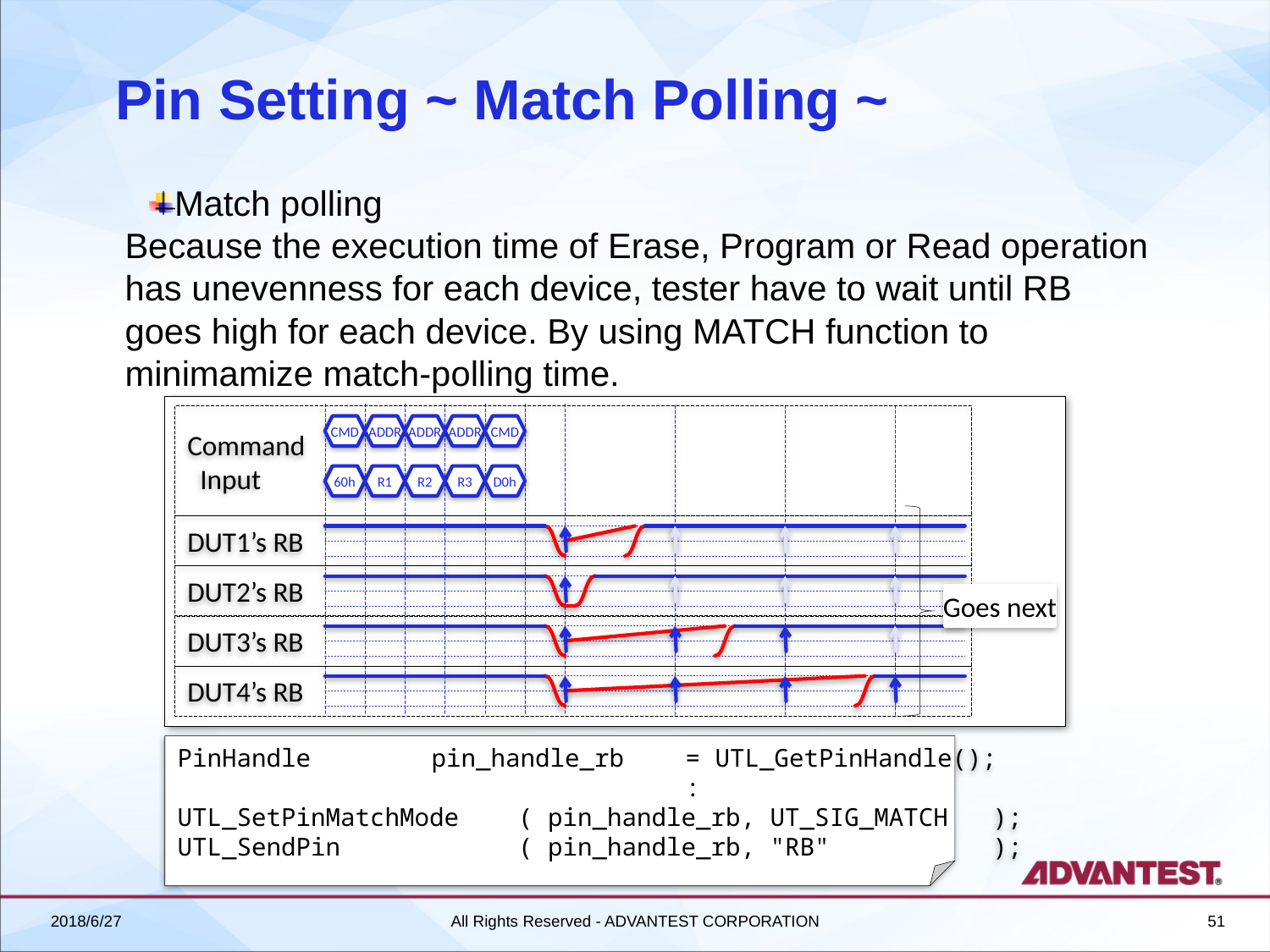

# Pin Setting ~ Match Polling ~
Match polling
Because the execution time of Erase, Program or Read operation has unevenness for each device, tester have to wait until RB goes high for each device. By using MATCH function to minimamize match-polling time.

Command
  Input
CMD
ADDR
ADDR
ADDR
CMD
60h
R1
R2
R3
D0h

DUT1’s RB

DUT2’s RB

Goes next
DUT3’s RB

DUT4’s RB

PinHandle	pin_handle_rb	= UTL_GetPinHandle();
				:
UTL_SetPinMatchMode    ( pin_handle_rb, UT_SIG_MATCH   );
UTL_SendPin            ( pin_handle_rb, "RB"           );
2018/6/27
All Rights Reserved - ADVANTEST CORPORATION
51